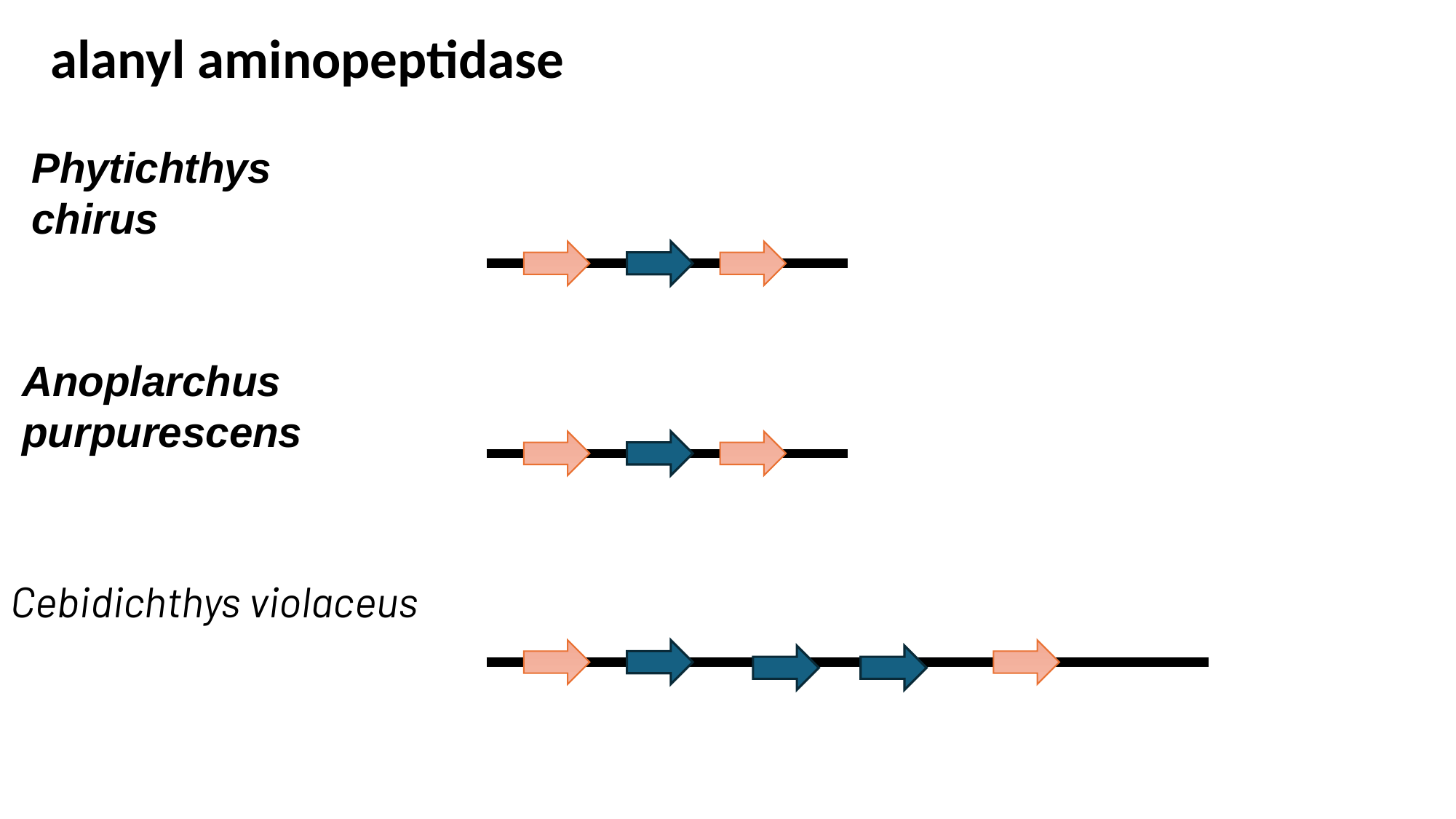

alanyl aminopeptidase
Phytichthys chirus

Anoplarchus purpurescens

Cebidichthys violaceus